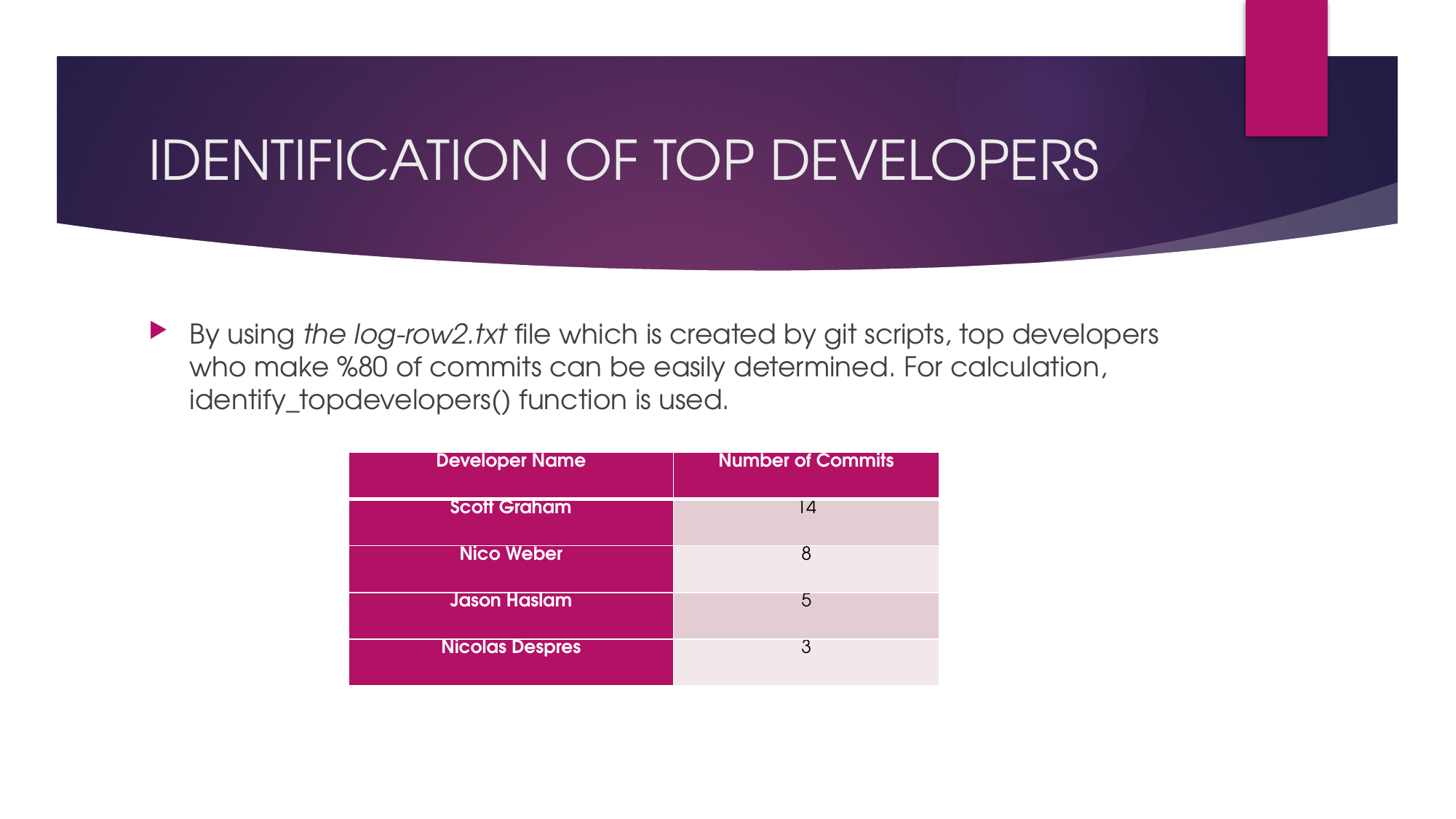

# IDENTIFICATION OF TOP DEVELOPERS
By using the log-row2.txt file which is created by git scripts, top developers who make %80 of commits can be easily determined. For calculation, identify_topdevelopers() function is used.

| Developer Name | Number of Commits |
| --- | --- |
| Scott Graham | 14 |
| Nico Weber | 8 |
| Jason Haslam | 5 |
| Nicolas Despres | 3 |